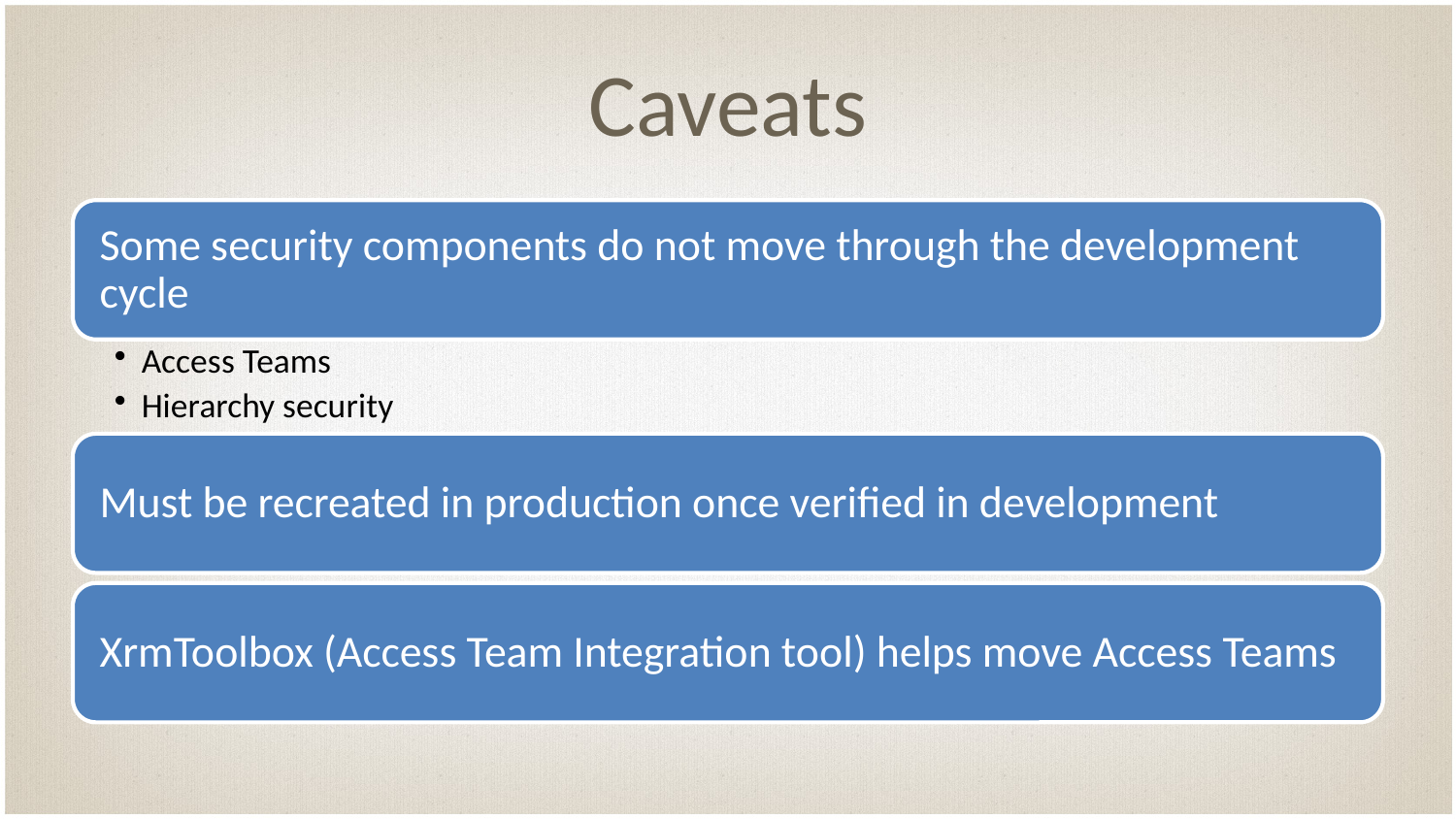

# Caveats
Some security components do not move through the development cycle
Access Teams
Hierarchy security
Must be recreated in production once verified in development
XrmToolbox (Access Team Integration tool) helps move Access Teams